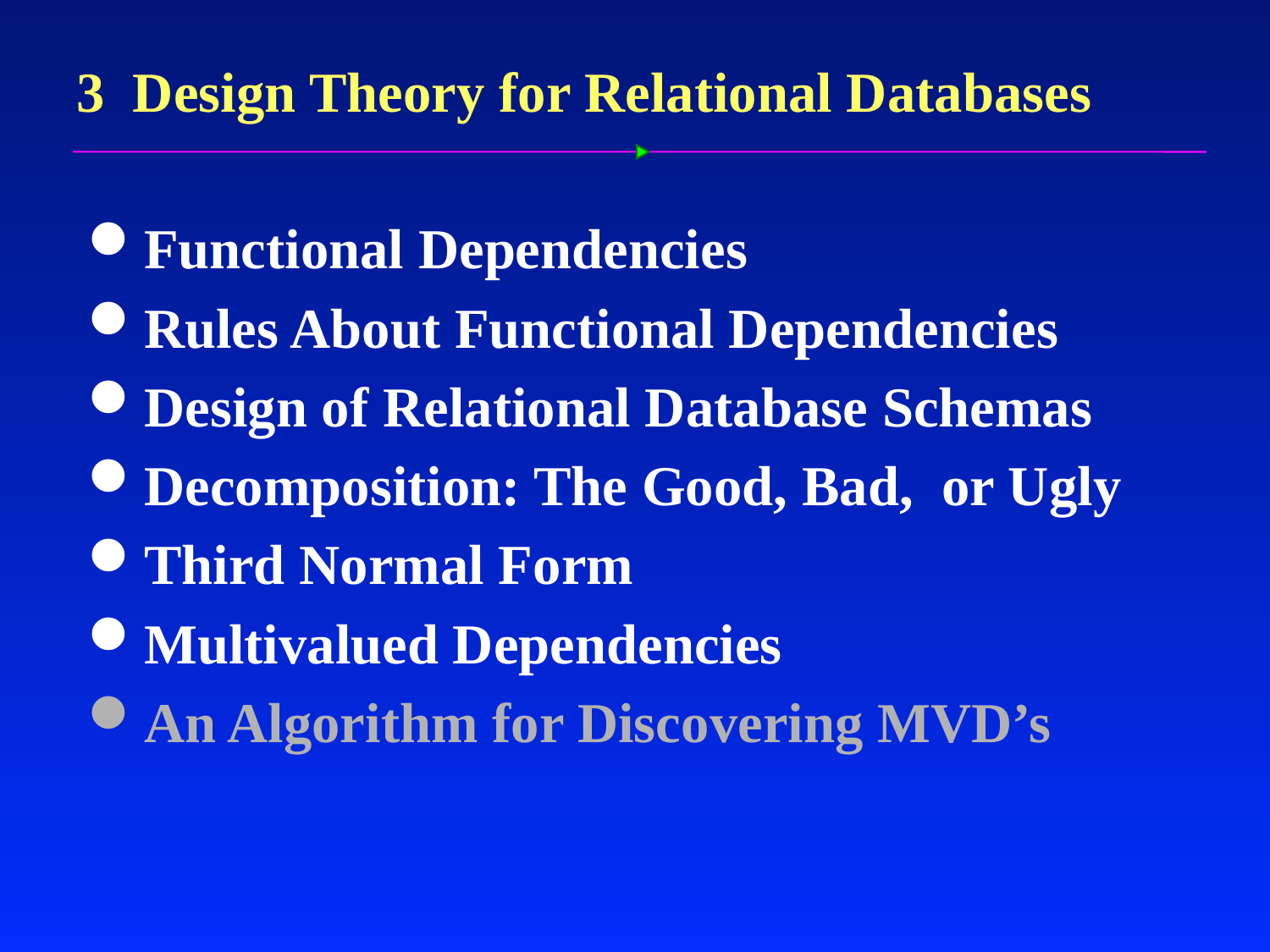

# 3  Design Theory for Relational Databases

Functional Dependencies
Rules About Functional Dependencies
Design of Relational Database Schemas
Decomposition: The Good, Bad,  or Ugly
Third Normal Form
Multivalued Dependencies
An Algorithm for Discovering MVD’s